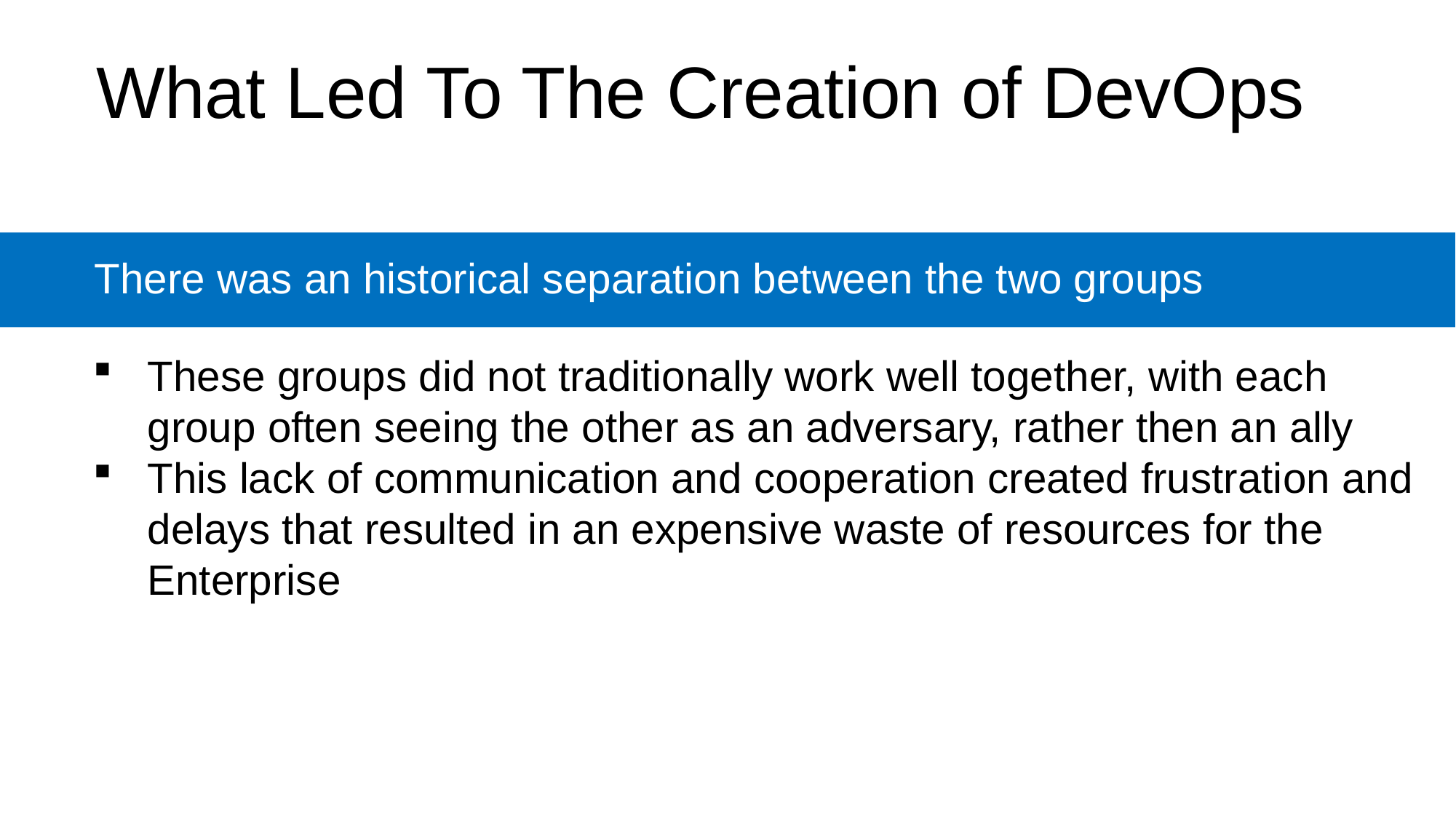

# What Led To The Creation of DevOps

There was an historical separation between the two groups
These groups did not traditionally work well together, with each group often seeing the other as an adversary, rather then an ally
This lack of communication and cooperation created frustration and delays that resulted in an expensive waste of resources for the Enterprise